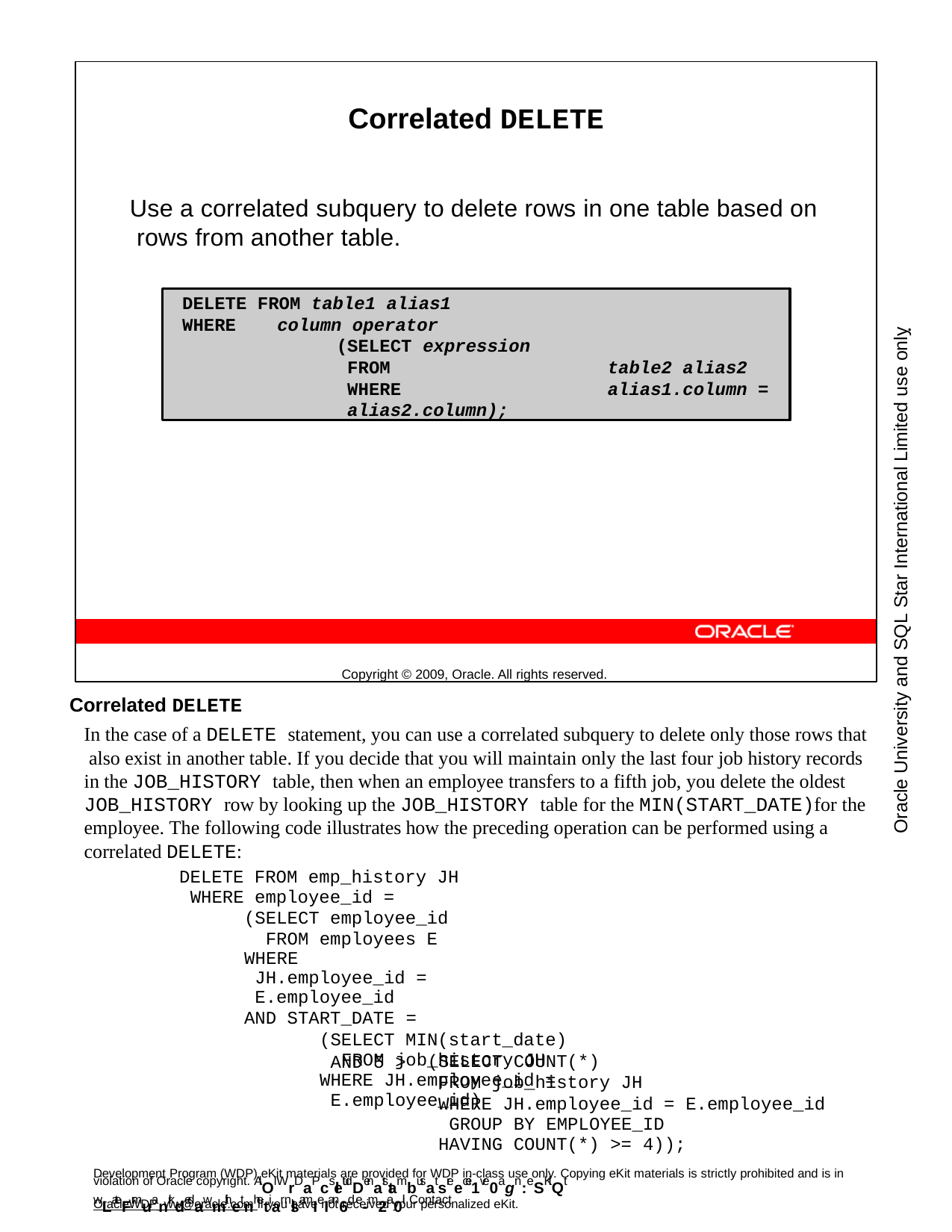

Correlated DELETE

Use a correlated subquery to delete rows in one table based on  rows from another table.

Copyright © 2009, Oracle. All rights reserved.
DELETE FROM table1 alias1
WHERE	column operator
(SELECT expression
FROM	table2 alias2
WHERE	alias1.column = alias2.column);
Oracle University and SQL Star International Limited use onlyฺ

Correlated DELETE
In the case of a DELETE statement, you can use a correlated subquery to delete only those rows that  also exist in another table. If you decide that you will maintain only the last four job history records  in the JOB_HISTORY table, then when an employee transfers to a fifth job, you delete the oldest  JOB_HISTORY row by looking up the JOB_HISTORY table for the MIN(START_DATE)for the  employee. The following code illustrates how the preceding operation can be performed using a  correlated DELETE:
DELETE FROM emp_history JH  WHERE employee_id =
(SELECT employee_id  FROM employees E
WHERE JH.employee_id = E.employee_id
AND START_DATE =
(SELECT MIN(start_date)  FROM job_history JH
WHERE JH.employee_id = E.employee_id)
AND 5 >
(SELECT COUNT(*)
FROM job_history JH
WHERE JH.employee_id = E.employee_id  GROUP BY EMPLOYEE_ID
HAVING COUNT(*) >= 4));
Development Program (WDP) eKit materials are provided for WDP in-class use only. Copying eKit materials is strictly prohibited and is in
violation of Oracle copyright. AlOl WrDaPcsletudDenatstambusat sreecei1ve0agn:eSKiQt wLateFrmuanrkdedawmithetnhetiar nlsamIeI an6d e-m2a0il. Contact
OracleWDP_ww@oracle.com if you have not received your personalized eKit.